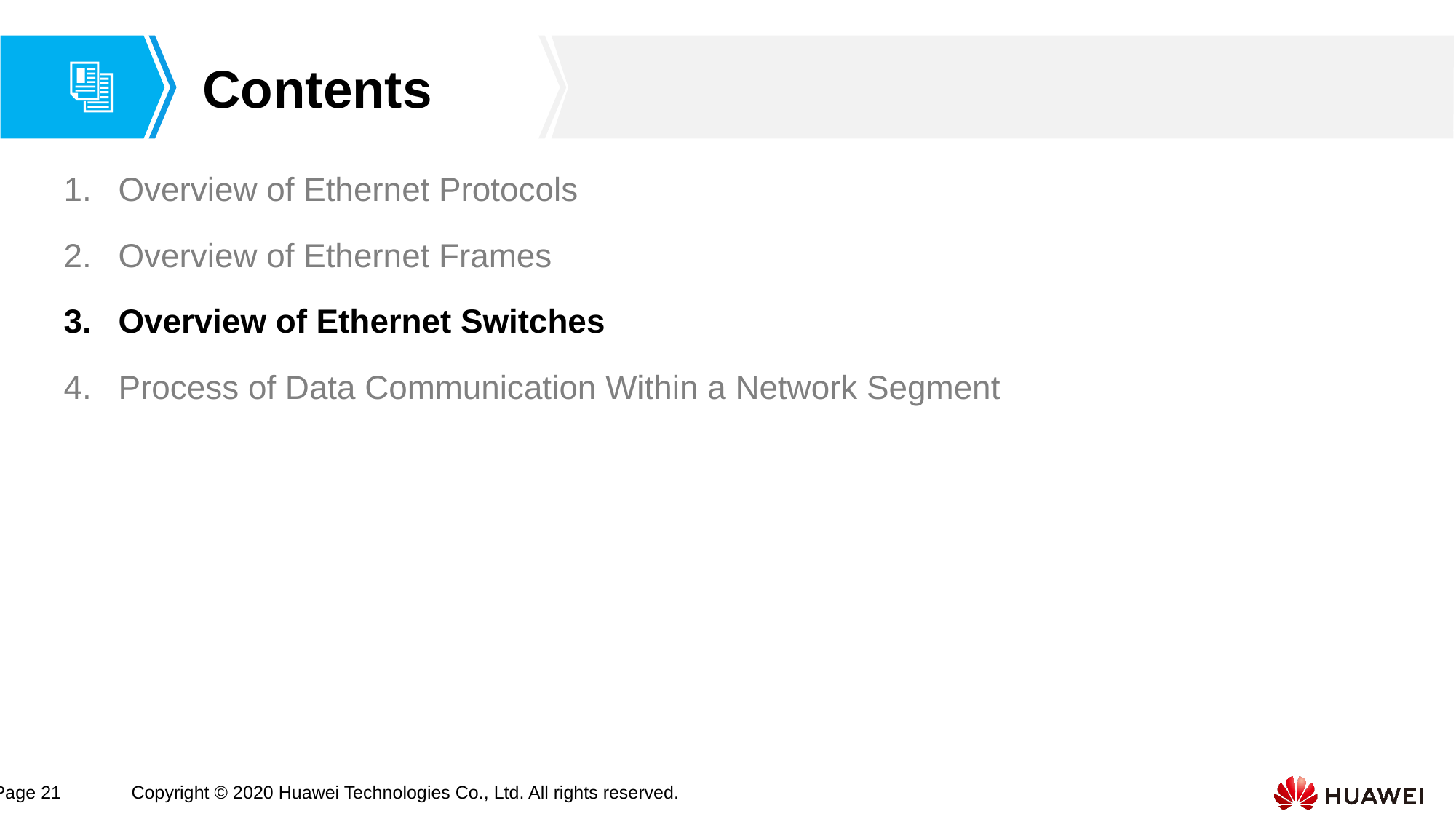

Overview of Ethernet Protocols
Overview of Ethernet Frames
Overview of Ethernet Switches
Process of Data Communication Within a Network Segment